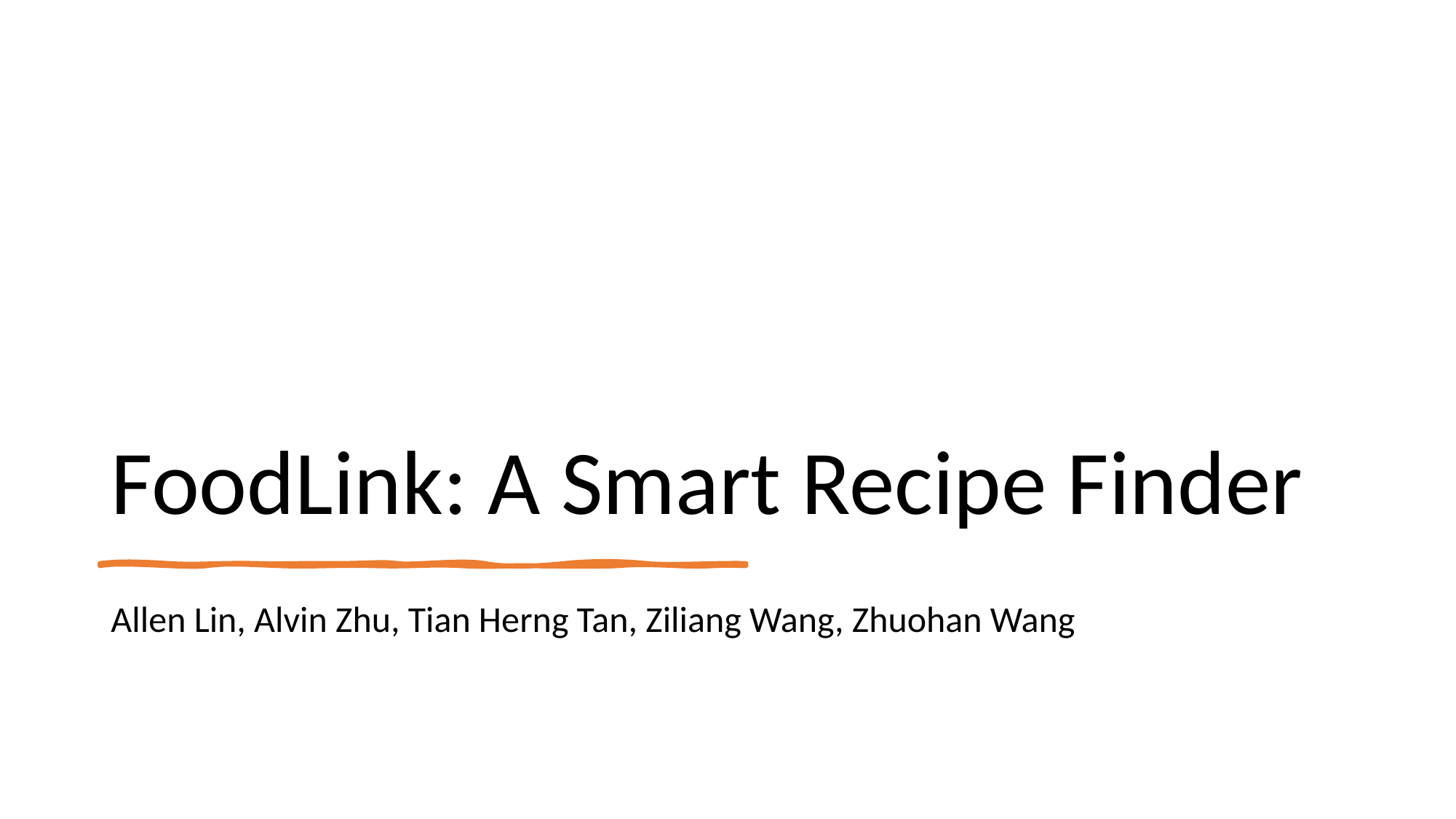

# FoodLink: A Smart Recipe Finder

Allen Lin, Alvin Zhu, Tian Herng Tan, Ziliang Wang, Zhuohan Wang